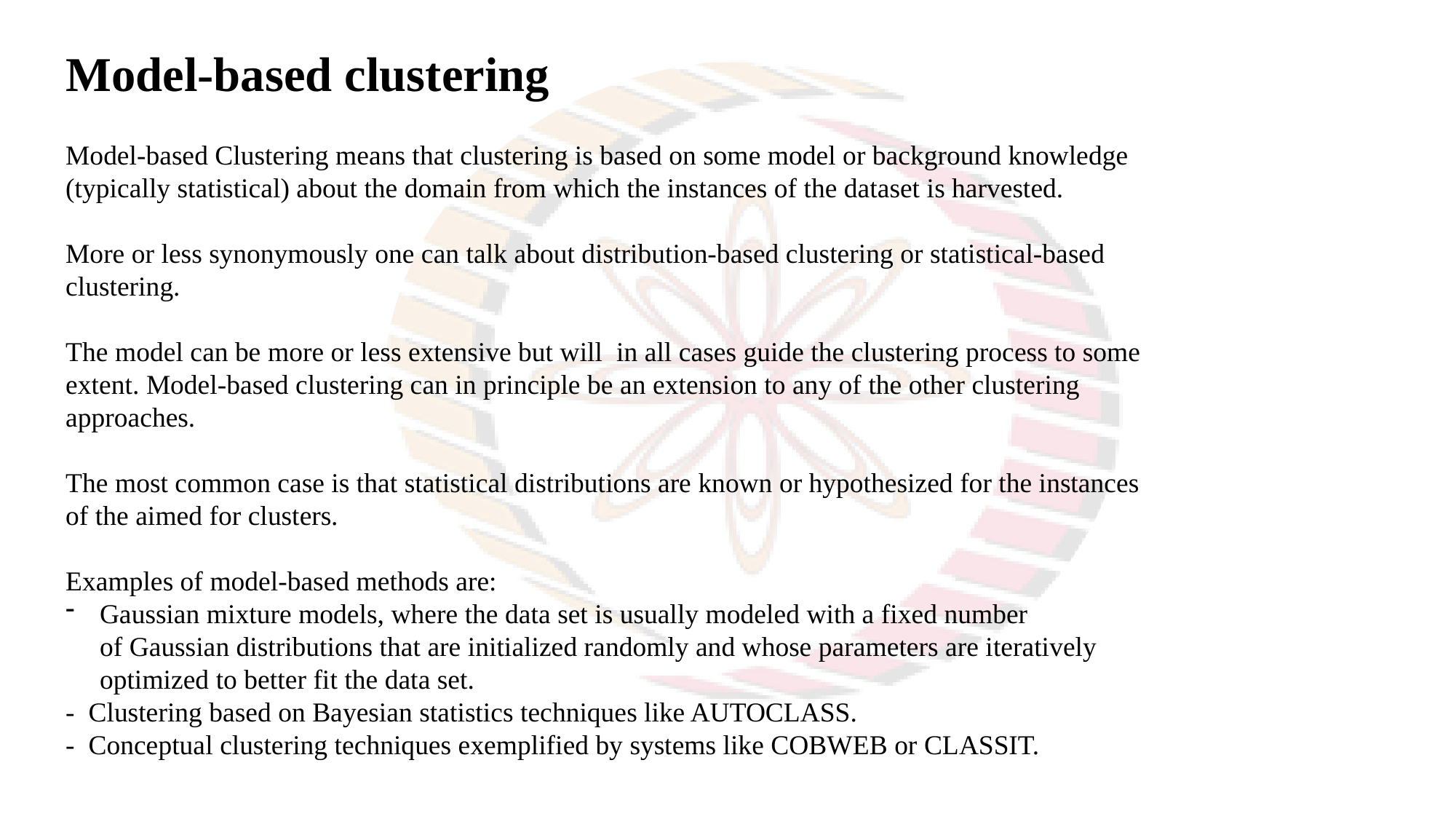

Model-based clustering

Model-based Clustering means that clustering is based on some model or background knowledge (typically statistical) about the domain from which the instances of the dataset is harvested.

More or less synonymously one can talk about distribution-based clustering or statistical-based clustering.

The model can be more or less extensive but will  in all cases guide the clustering process to some extent. Model-based clustering can in principle be an extension to any of the other clustering approaches.

The most common case is that statistical distributions are known or hypothesized for the instances of the aimed for clusters.

Examples of model-based methods are:
Gaussian mixture models, where the data set is usually modeled with a fixed number of Gaussian distributions that are initialized randomly and whose parameters are iteratively optimized to better fit the data set.
-  Clustering based on Bayesian statistics techniques like AUTOCLASS.
-  Conceptual clustering techniques exemplified by systems like COBWEB or CLASSIT.